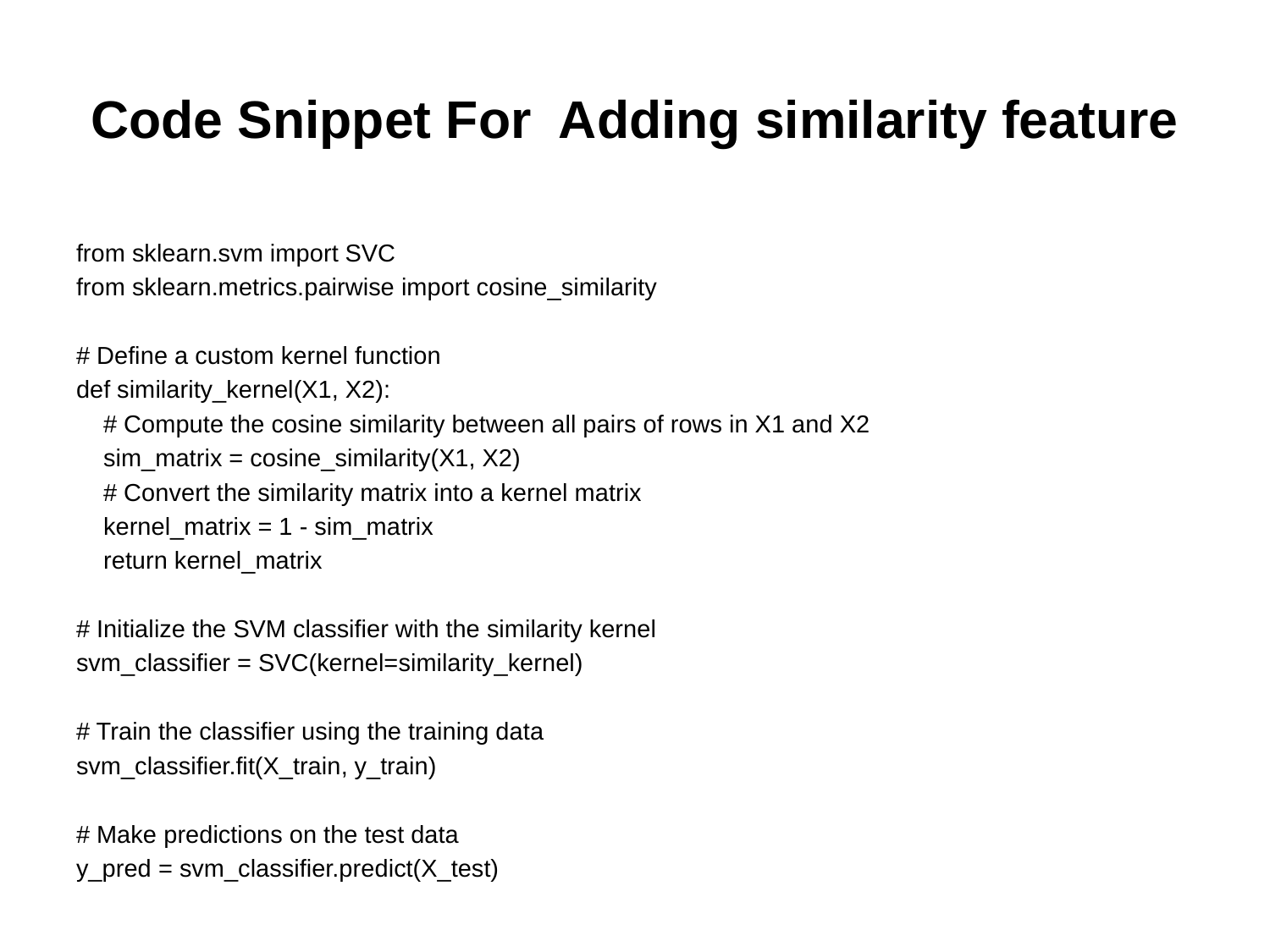

# Code Snippet For  Adding similarity feature

from sklearn.svm import SVC
from sklearn.metrics.pairwise import cosine_similarity

# Define a custom kernel function
def similarity_kernel(X1, X2):
    # Compute the cosine similarity between all pairs of rows in X1 and X2
    sim_matrix = cosine_similarity(X1, X2)
    # Convert the similarity matrix into a kernel matrix
    kernel_matrix = 1 - sim_matrix
    return kernel_matrix

# Initialize the SVM classifier with the similarity kernel
svm_classifier = SVC(kernel=similarity_kernel)

# Train the classifier using the training data
svm_classifier.fit(X_train, y_train)

# Make predictions on the test data
y_pred = svm_classifier.predict(X_test)